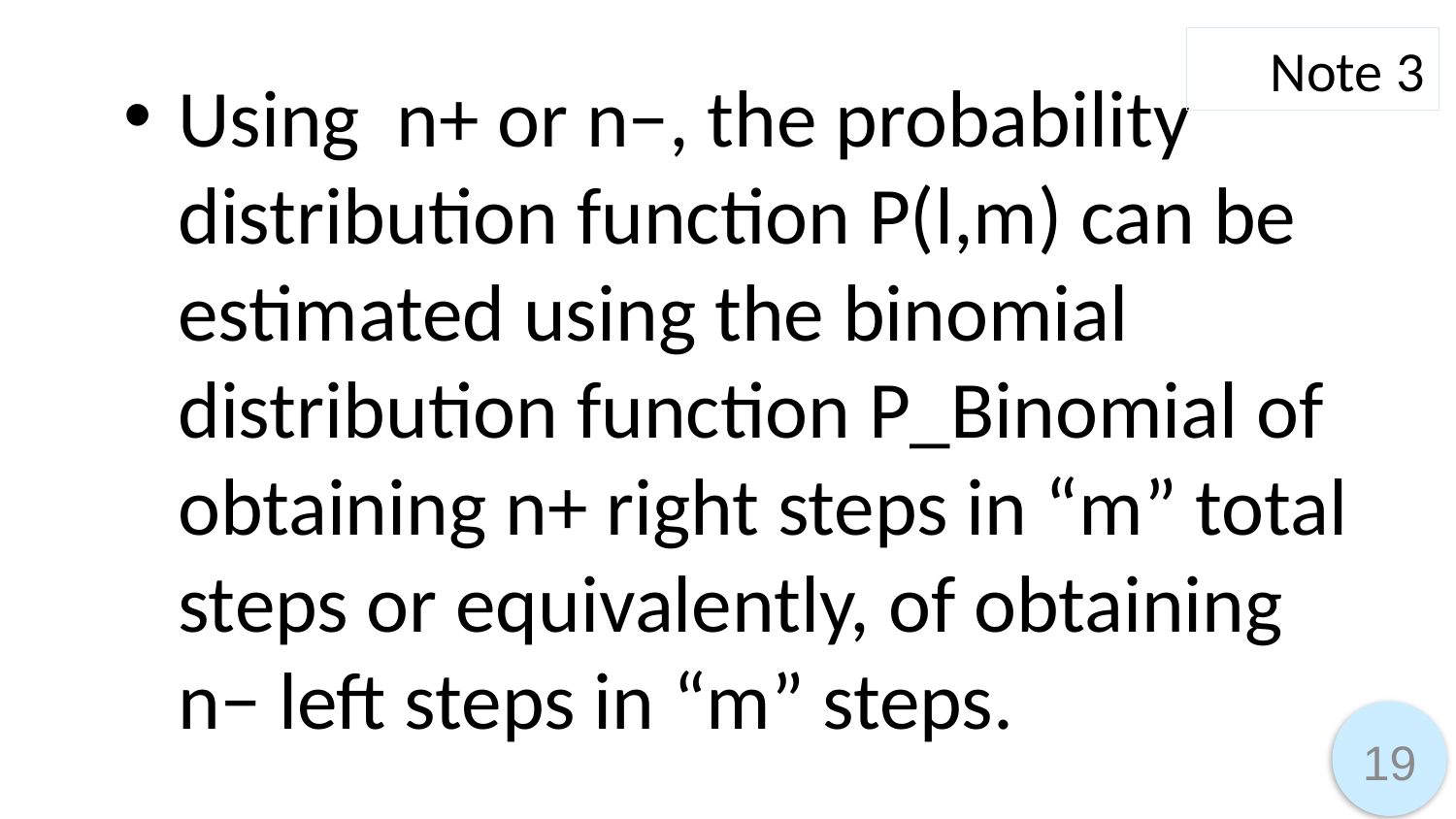

Note 3
Using  n+ or n−, the probability distribution function P(l,m) can be estimated using the binomial distribution function P_Binomial of obtaining n+ right steps in “m” total steps or equivalently, of obtaining n− left steps in “m” steps.
19